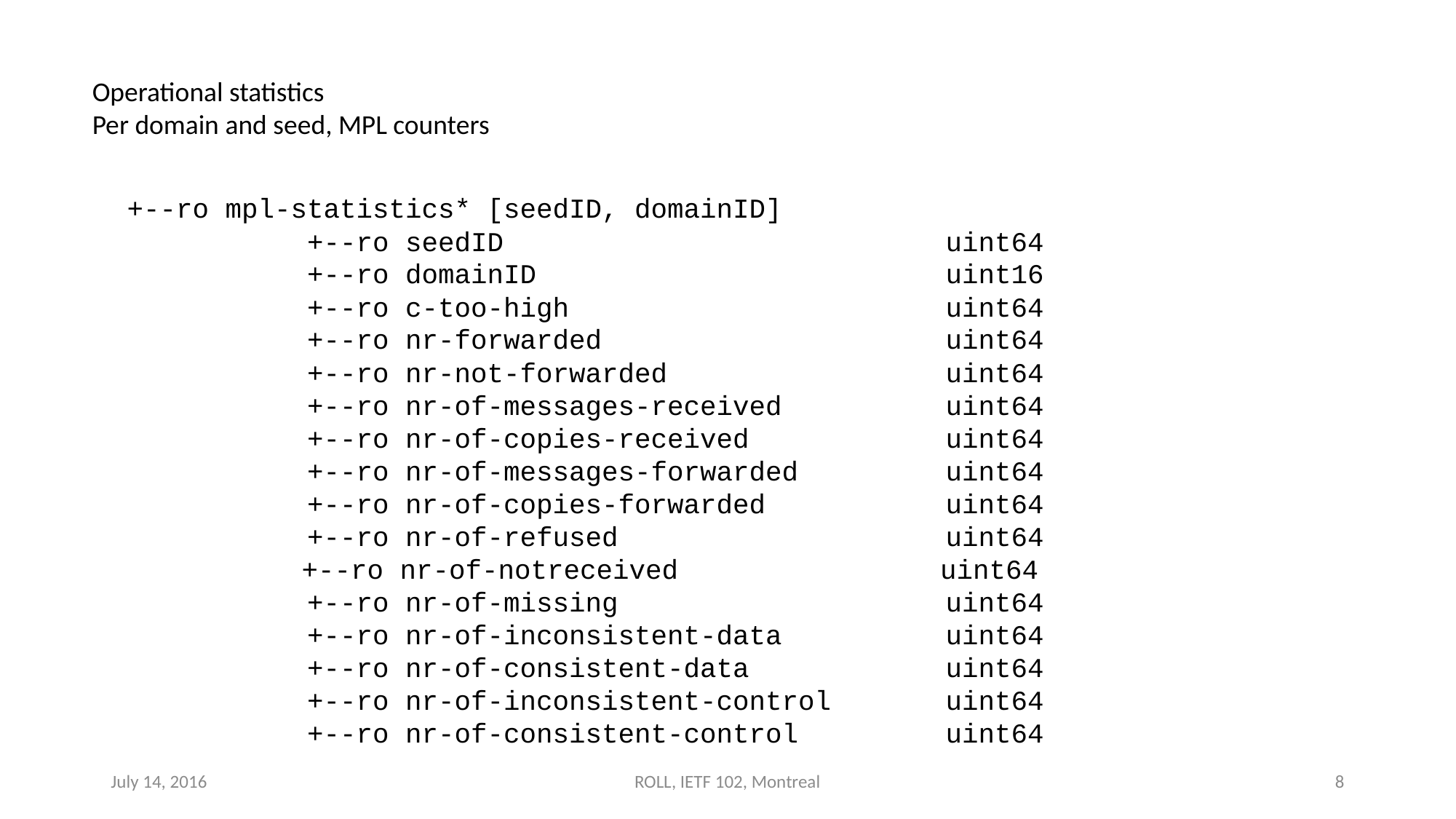

Operational statistics
Per domain and seed, MPL counters
 +--ro mpl-statistics* [seedID, domainID]
            +--ro seedID                           uint64
            +--ro domainID                         uint16
            +--ro c-too-high                       uint64
            +--ro nr-forwarded                     uint64
            +--ro nr-not-forwarded                 uint64
            +--ro nr-of-messages-received          uint64
            +--ro nr-of-copies-received            uint64
            +--ro nr-of-messages-forwarded         uint64
            +--ro nr-of-copies-forwarded           uint64
            +--ro nr-of-refused                    uint64
	     +--ro nr-of-notreceived                uint64
            +--ro nr-of-missing                    uint64
            +--ro nr-of-inconsistent-data          uint64
            +--ro nr-of-consistent-data            uint64
            +--ro nr-of-inconsistent-control       uint64
            +--ro nr-of-consistent-control         uint64
July 14, 2016
ROLL, IETF 102, Montreal
8